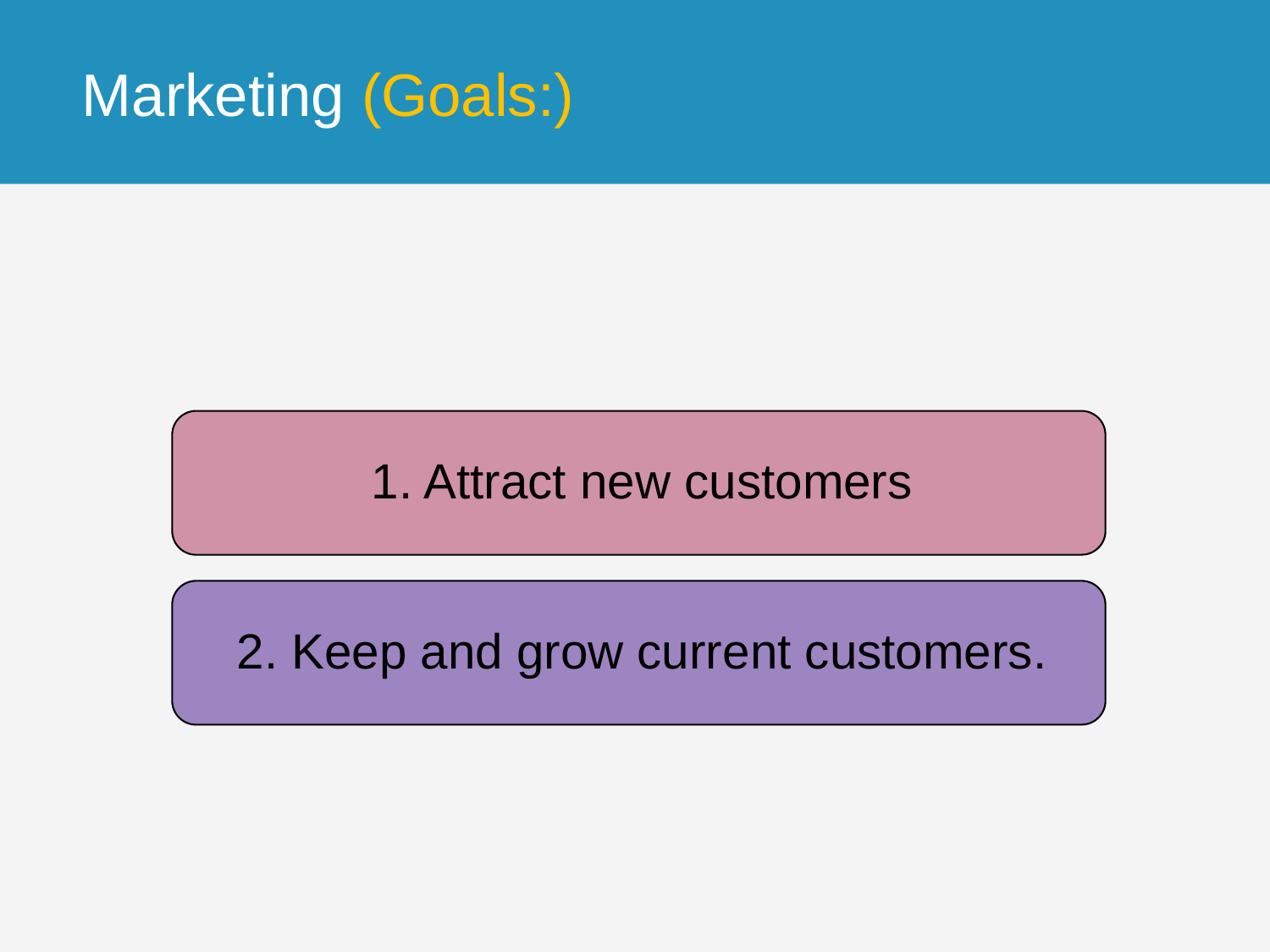

# Marketing (Goals:)
1. Attract new customers
2. Keep and grow current customers.